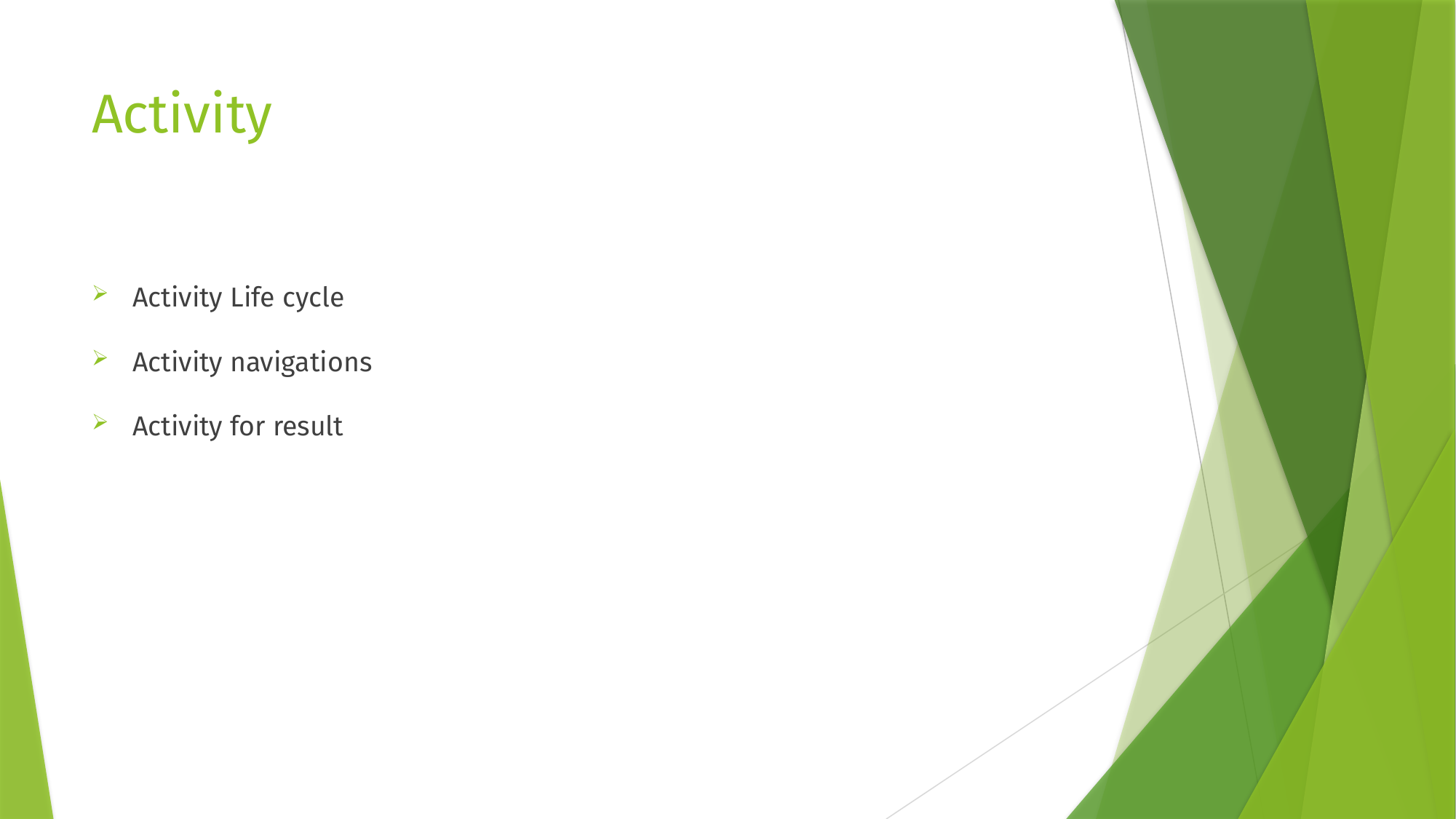

# Activity
Activity Life cycle
Activity navigations
Activity for result